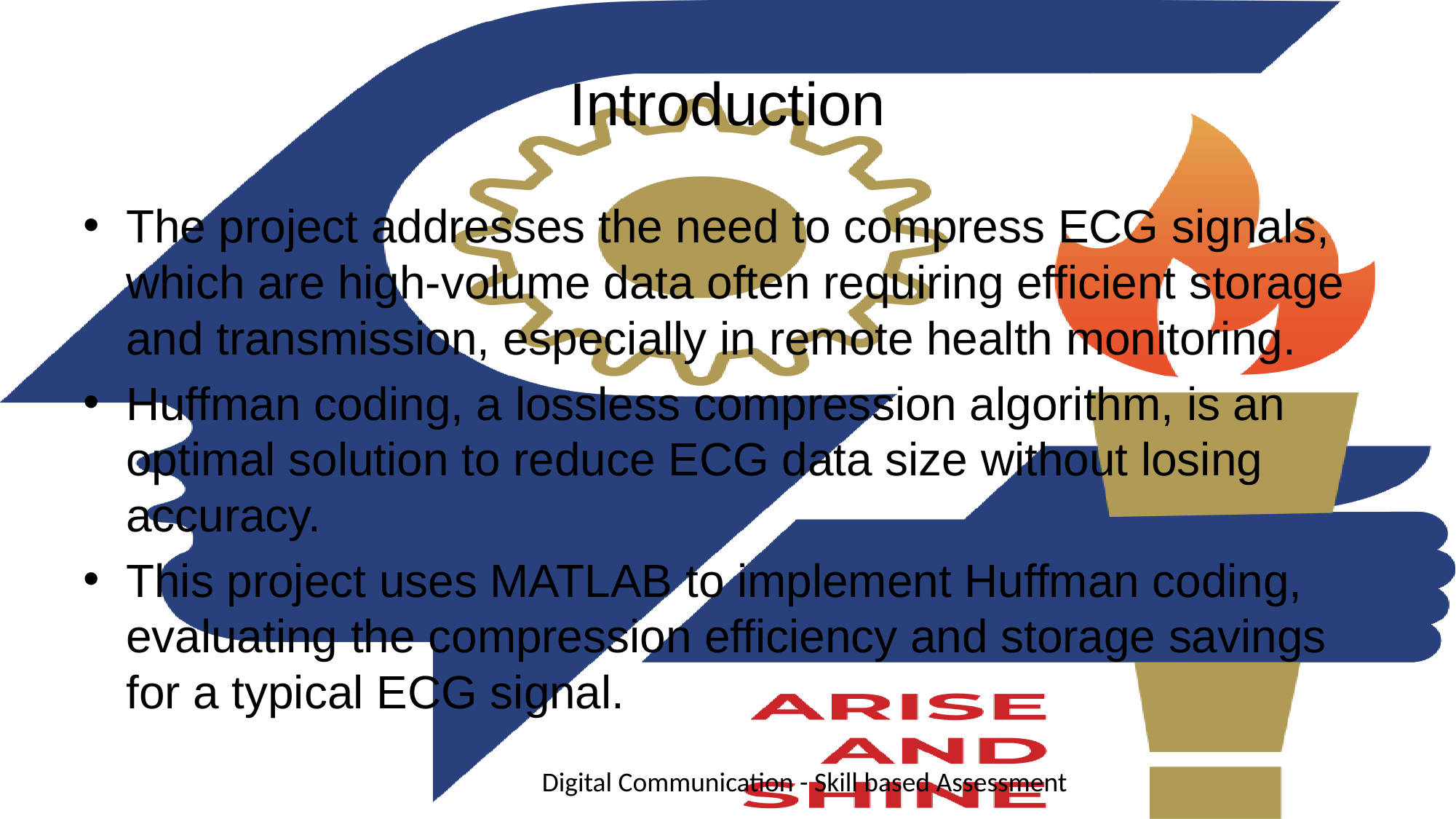

# Introduction
The project addresses the need to compress ECG signals, which are high-volume data often requiring efficient storage and transmission, especially in remote health monitoring.
Huffman coding, a lossless compression algorithm, is an optimal solution to reduce ECG data size without losing accuracy.
This project uses MATLAB to implement Huffman coding, evaluating the compression efficiency and storage savings for a typical ECG signal.
Digital Communication - Skill based Assessment